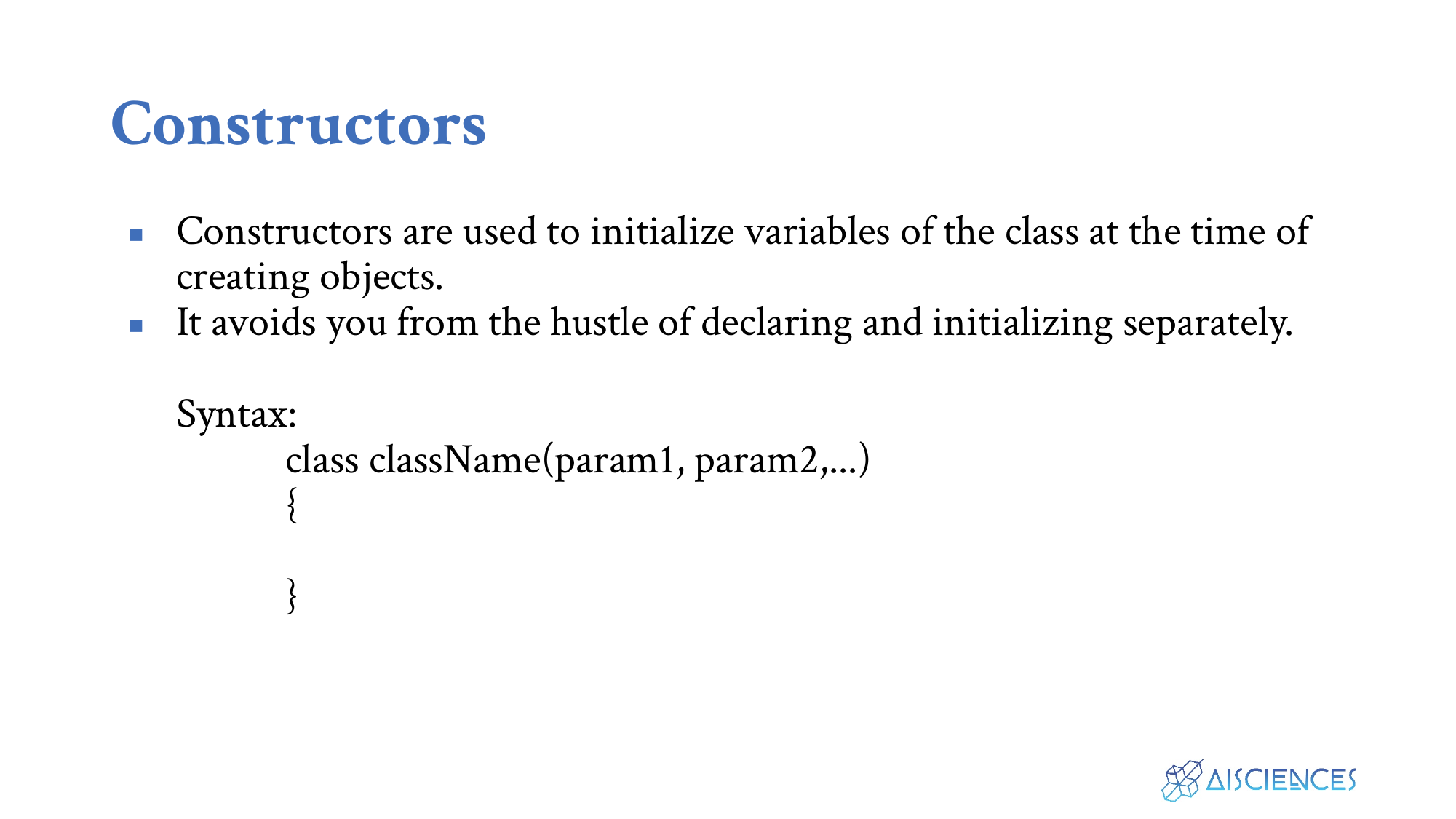

# Constructors
Constructors are used to initialize variables of the class at the time of creating objects.
It avoids you from the hustle of declaring and initializing separately.

Syntax:
	class className(param1, param2,...)
	{

	}